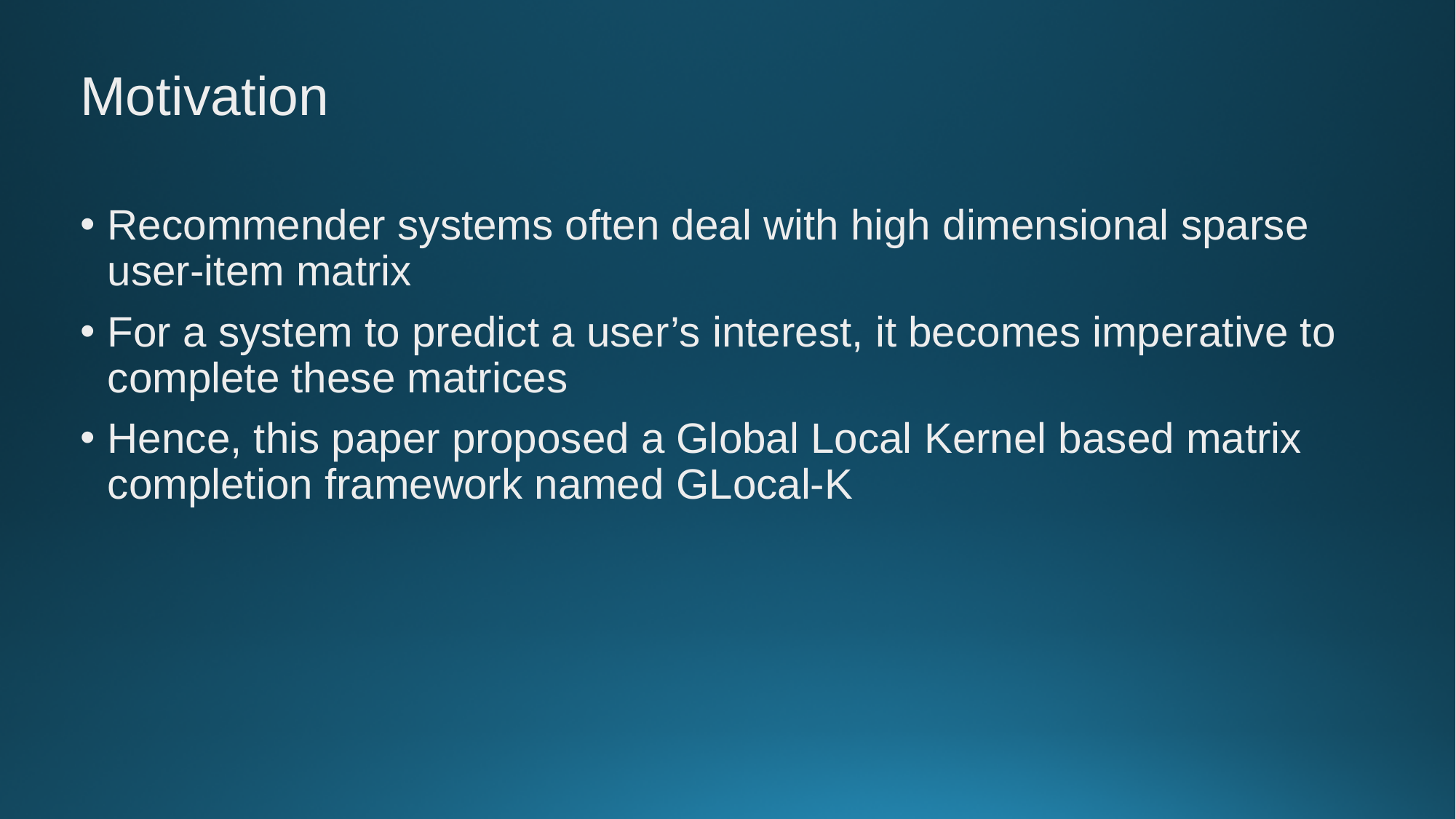

# Motivation
Recommender systems often deal with high dimensional sparse user-item matrix
For a system to predict a user’s interest, it becomes imperative to complete these matrices
Hence, this paper proposed a Global Local Kernel based matrix completion framework named GLocal-K